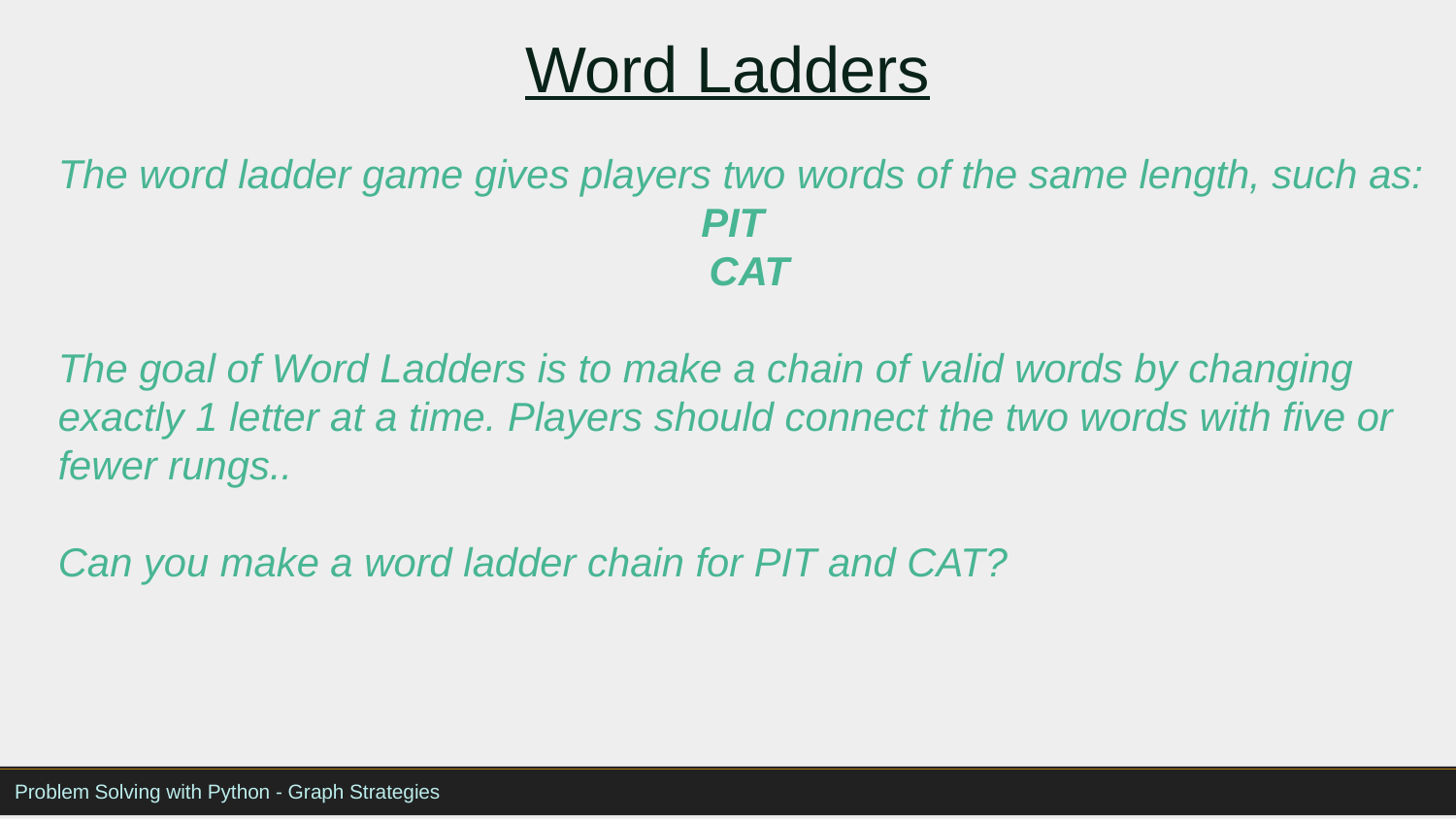

# Word Ladders
The word ladder game gives players two words of the same length, such as:
PIT
CAT

The goal of Word Ladders is to make a chain of valid words by changing exactly 1 letter at a time. Players should connect the two words with five or fewer rungs..

Can you make a word ladder chain for PIT and CAT?